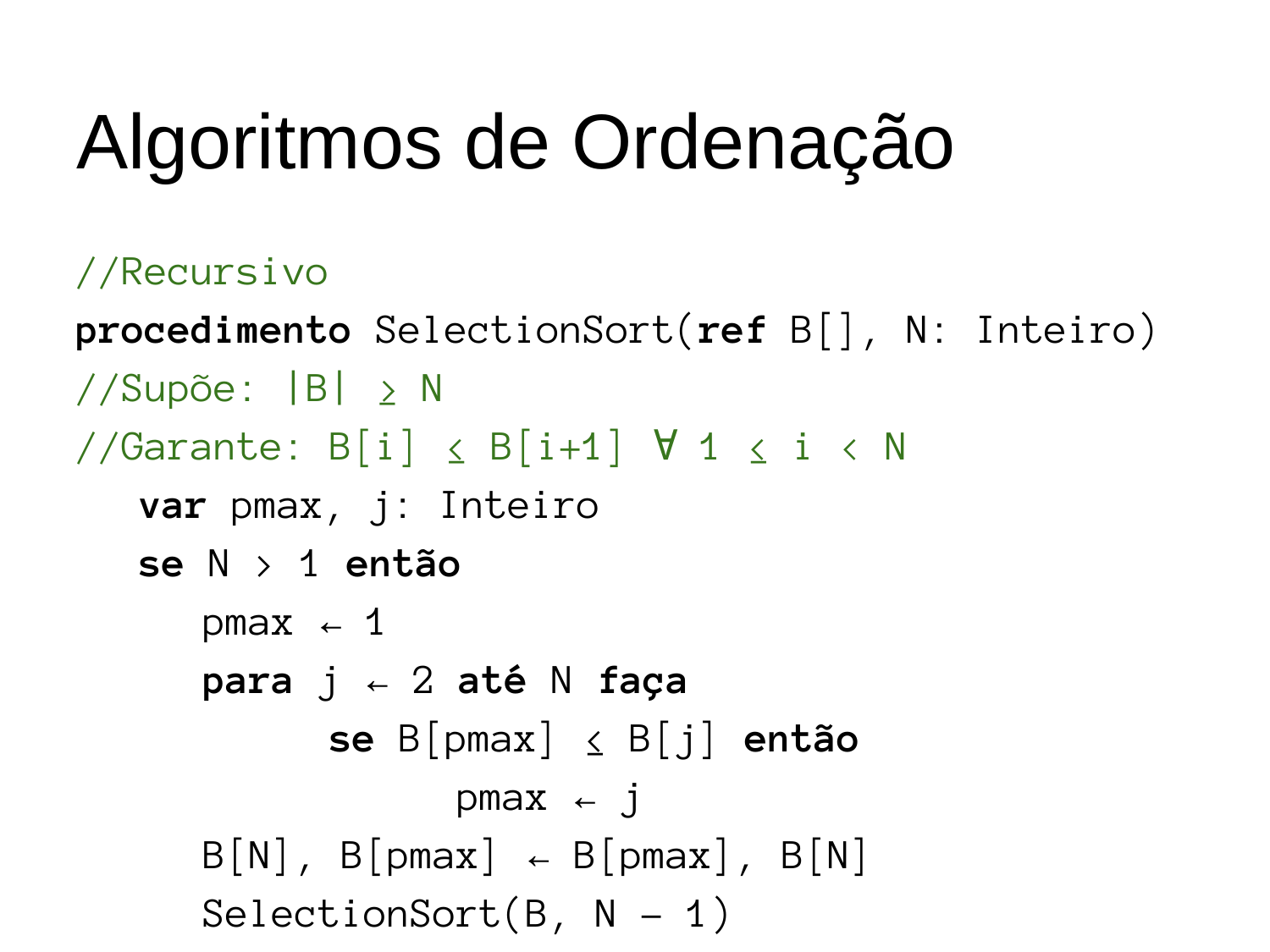

# Algoritmos de Ordenação
//Recursivo
procedimento SelectionSort(ref B[], N: Inteiro)
//Supõe: |B| ≥ N
//Garante: B[i] ≤ B[i+1] ∀ 1 ≤ i < N
var pmax, j: Inteiro
se N > 1 então
	pmax ← 1
para j ← 2 até N faça
		se B[pmax] ≤ B[j] então
			pmax ← j
	B[N], B[pmax] ← B[pmax], B[N]
	SelectionSort(B, N - 1)